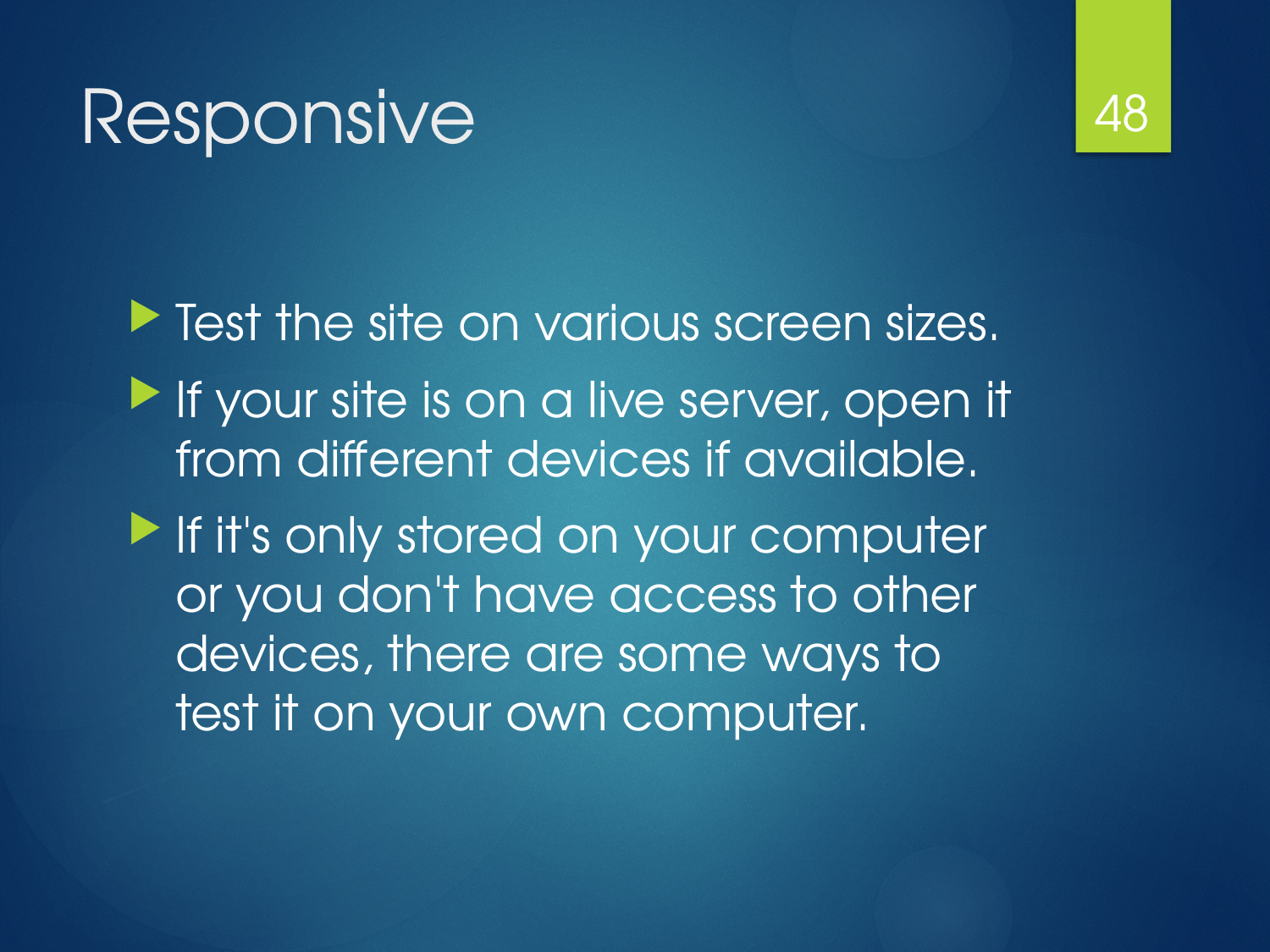

48
# Responsive
Test the site on various screen sizes.
If your site is on a live server, open it from different devices if available.
If it's only stored on your computer or you don't have access to other devices, there are some ways to test it on your own computer.